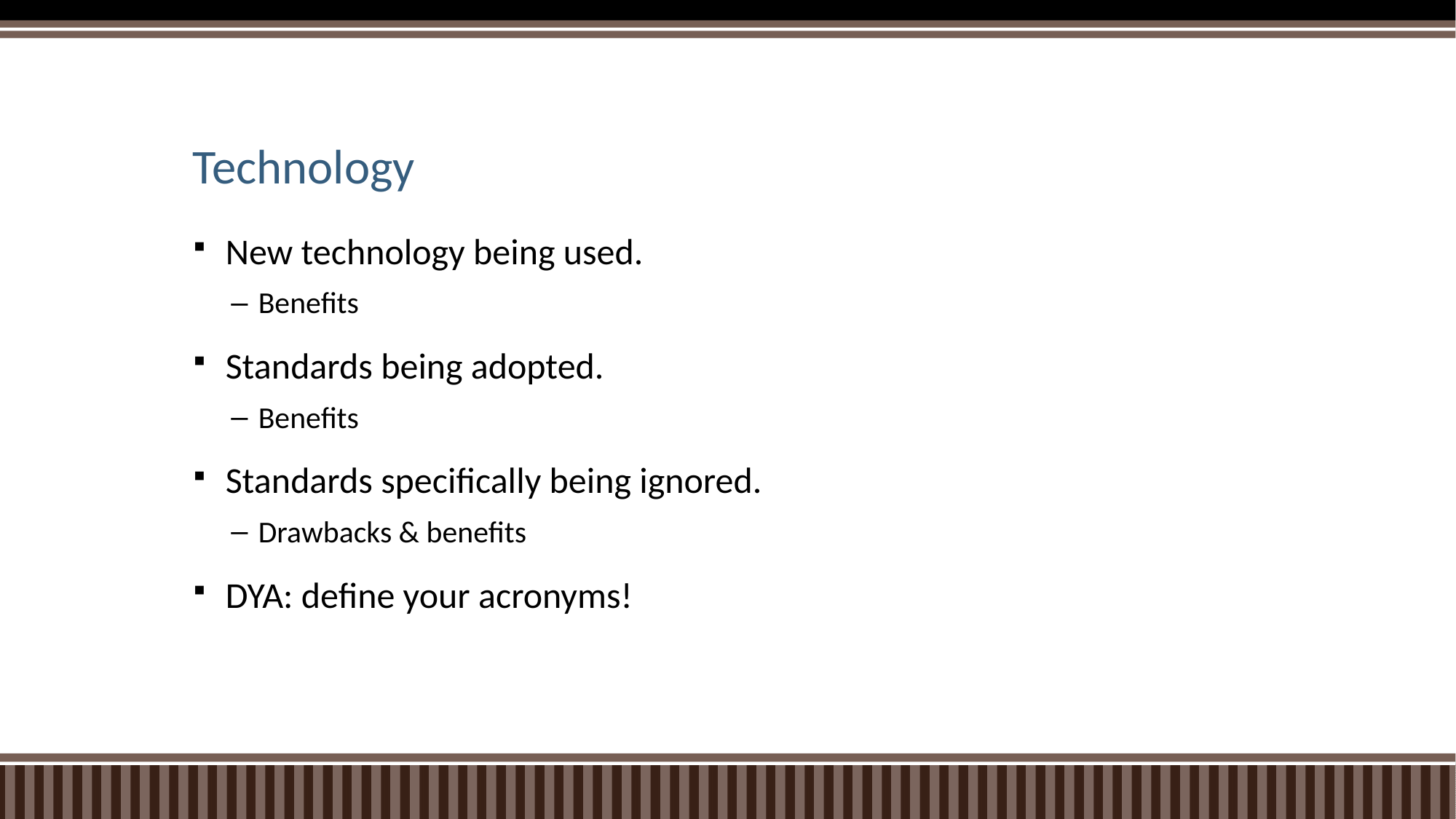

# Technology
New technology being used.
Benefits
Standards being adopted.
Benefits
Standards specifically being ignored.
Drawbacks & benefits
DYA: define your acronyms!